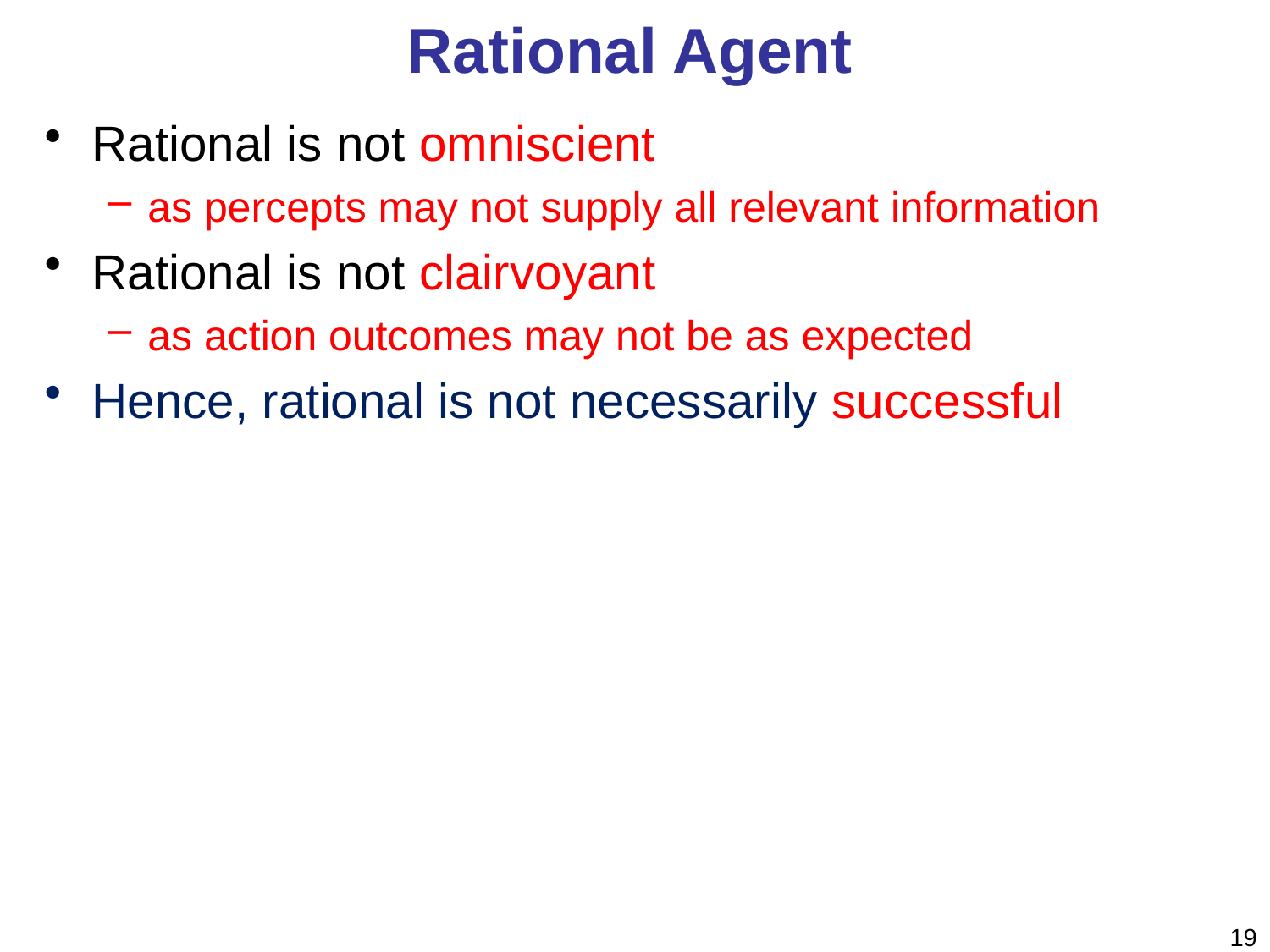

# Rational Agent
Rational is not omniscient
as percepts may not supply all relevant information
Rational is not clairvoyant
as action outcomes may not be as expected
Hence, rational is not necessarily successful

19